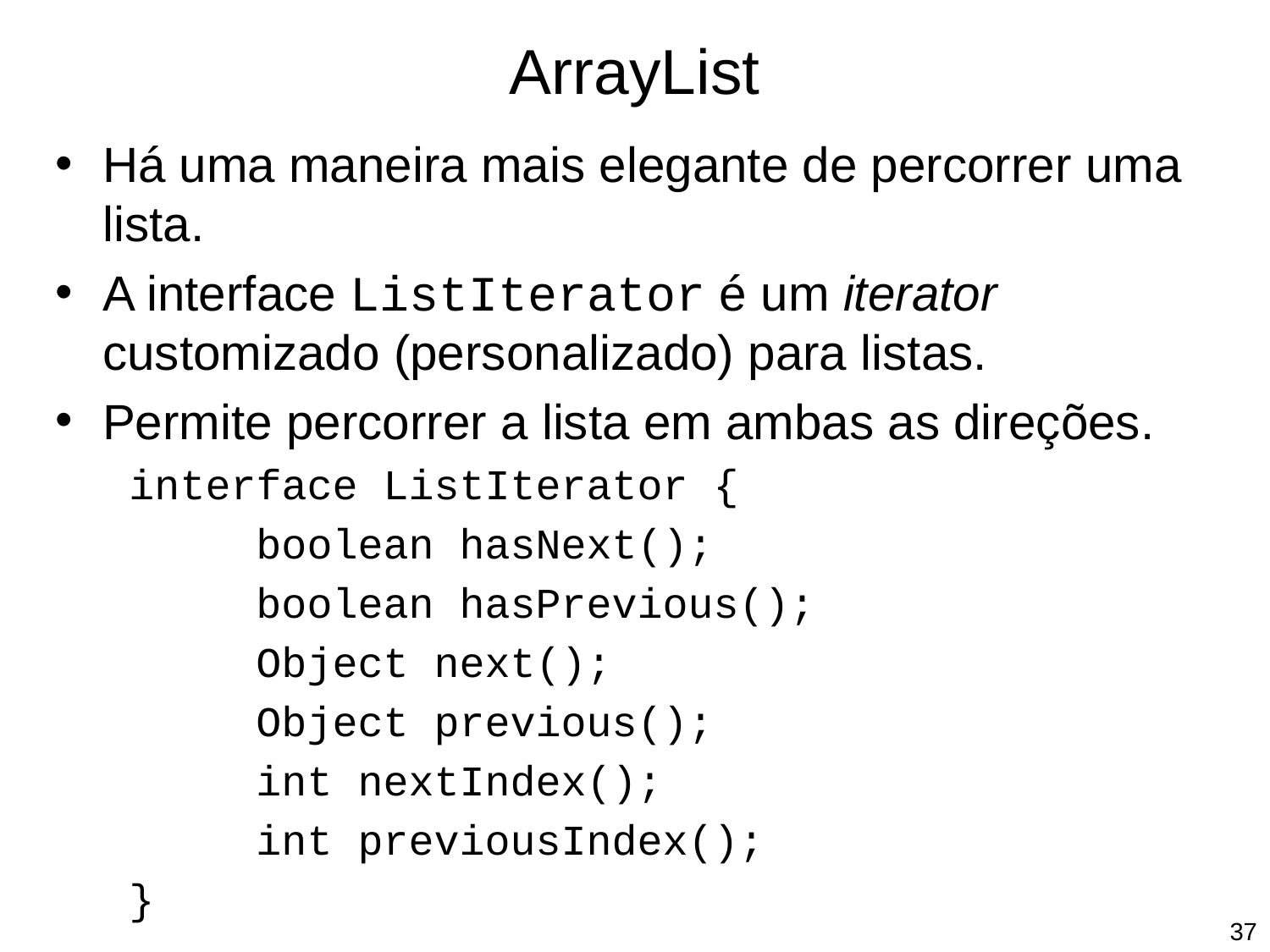

ArrayList
Há uma maneira mais elegante de percorrer uma lista.
A interface ListIterator é um iterator customizado (personalizado) para listas.
Permite percorrer a lista em ambas as direções.
interface ListIterator {
	boolean hasNext();
	boolean hasPrevious();
	Object next();
	Object previous();
	int nextIndex();
	int previousIndex();
}
37